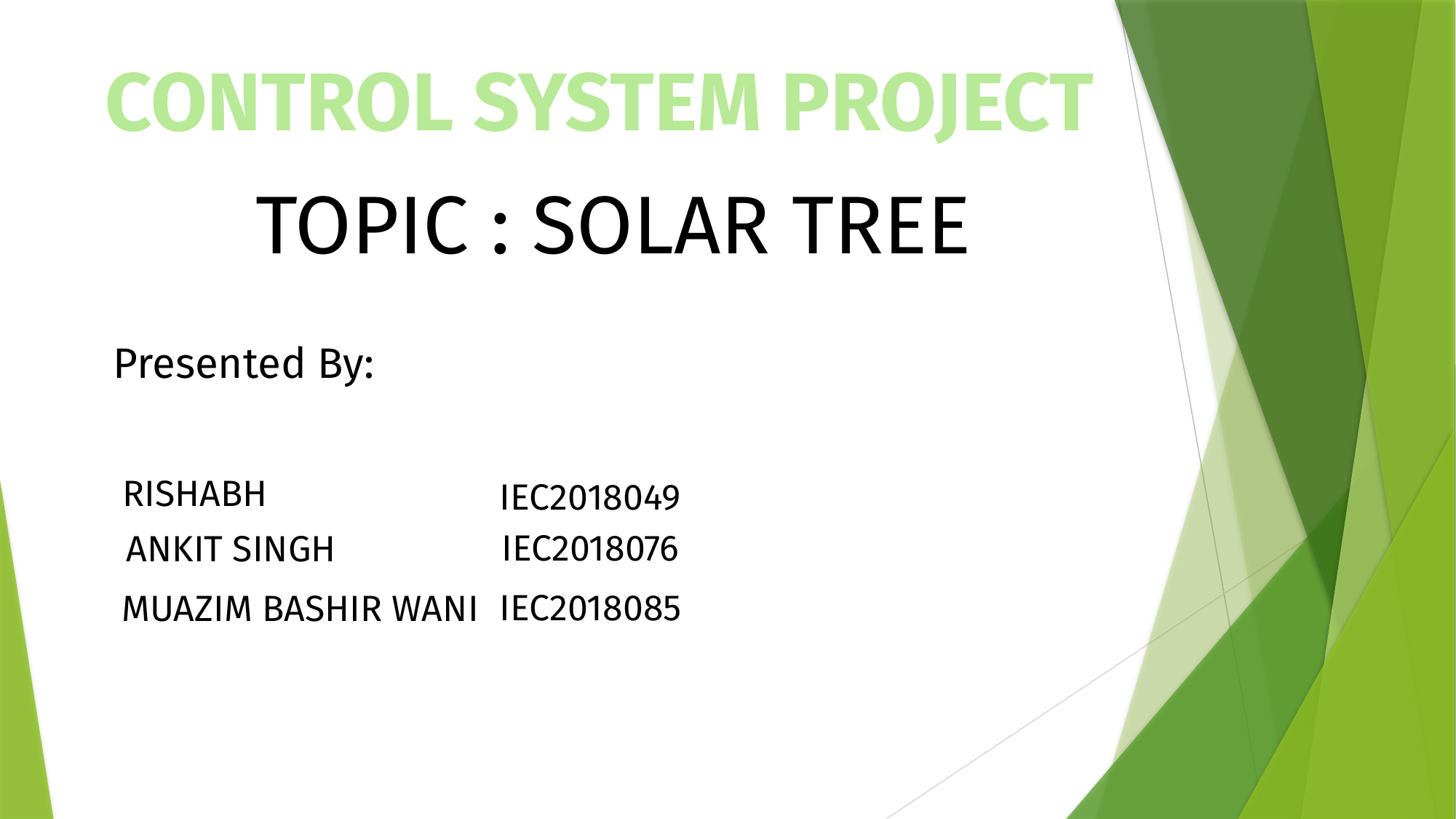

CONTROL SYSTEM PROJECT
TOPIC : SOLAR TREE
Presented By:
RISHABH
IEC2018049
IEC2018076
ANKIT SINGH
IEC2018085
MUAZIM BASHIR WANI